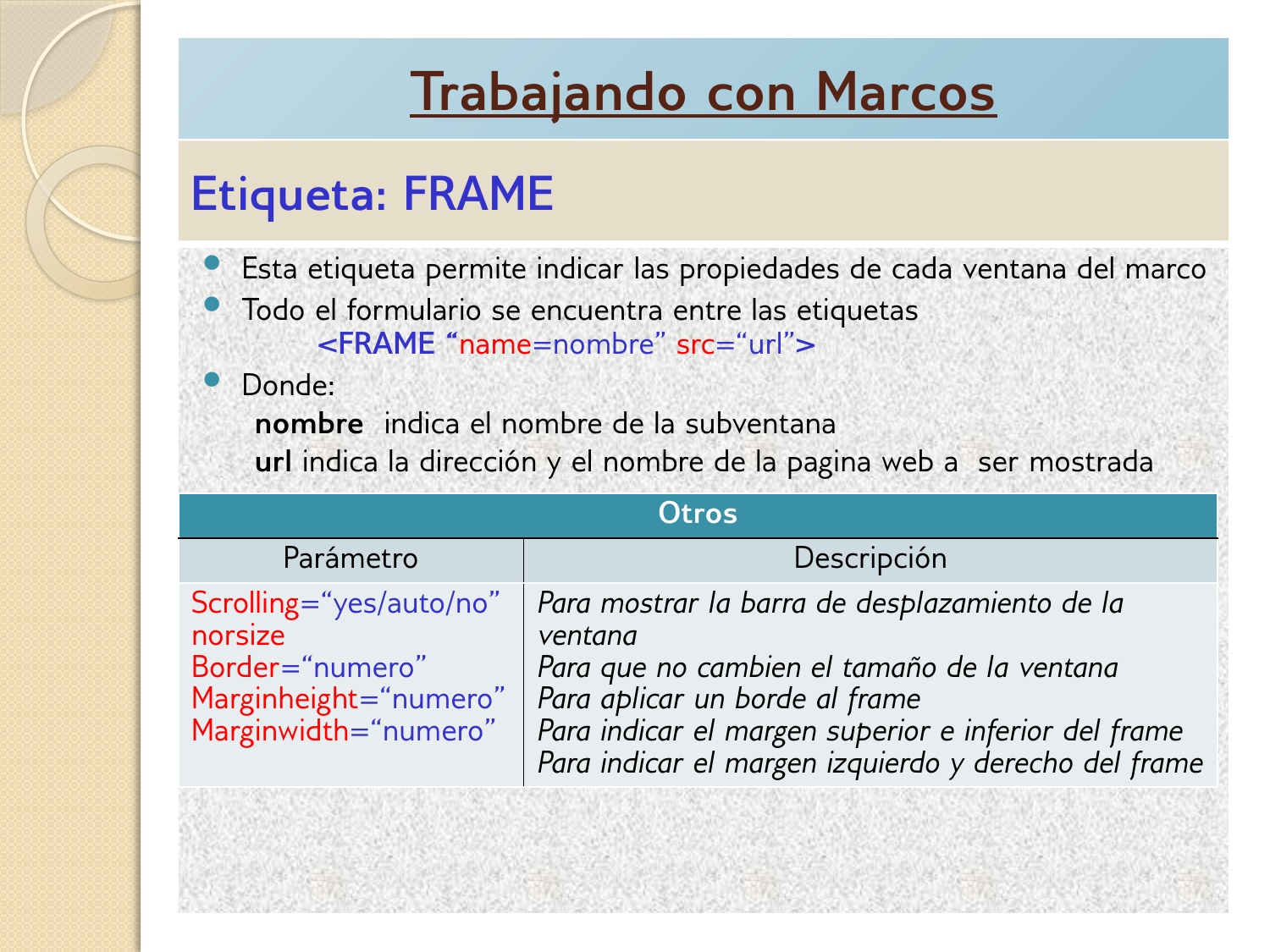

# Trabajando con Marcos
Etiqueta: FRAME
Esta etiqueta permite indicar las propiedades de cada ventana del marco
Todo el formulario se encuentra entre las etiquetas
	<FRAME “name=nombre” src=“url”>
Donde:
nombre  indica el nombre de la subventana
url indica la dirección y el nombre de la pagina web a  ser mostrada
| Otros |  |
| --- | --- |
| Parámetro | Descripción |
| Scrolling=“yes/auto/no” norsize Border=“numero” Marginheight=“numero” Marginwidth=“numero” | Para mostrar la barra de desplazamiento de la ventana Para que no cambien el tamaño de la ventana Para aplicar un borde al frame Para indicar el margen superior e inferior del frame Para indicar el margen izquierdo y derecho del frame |